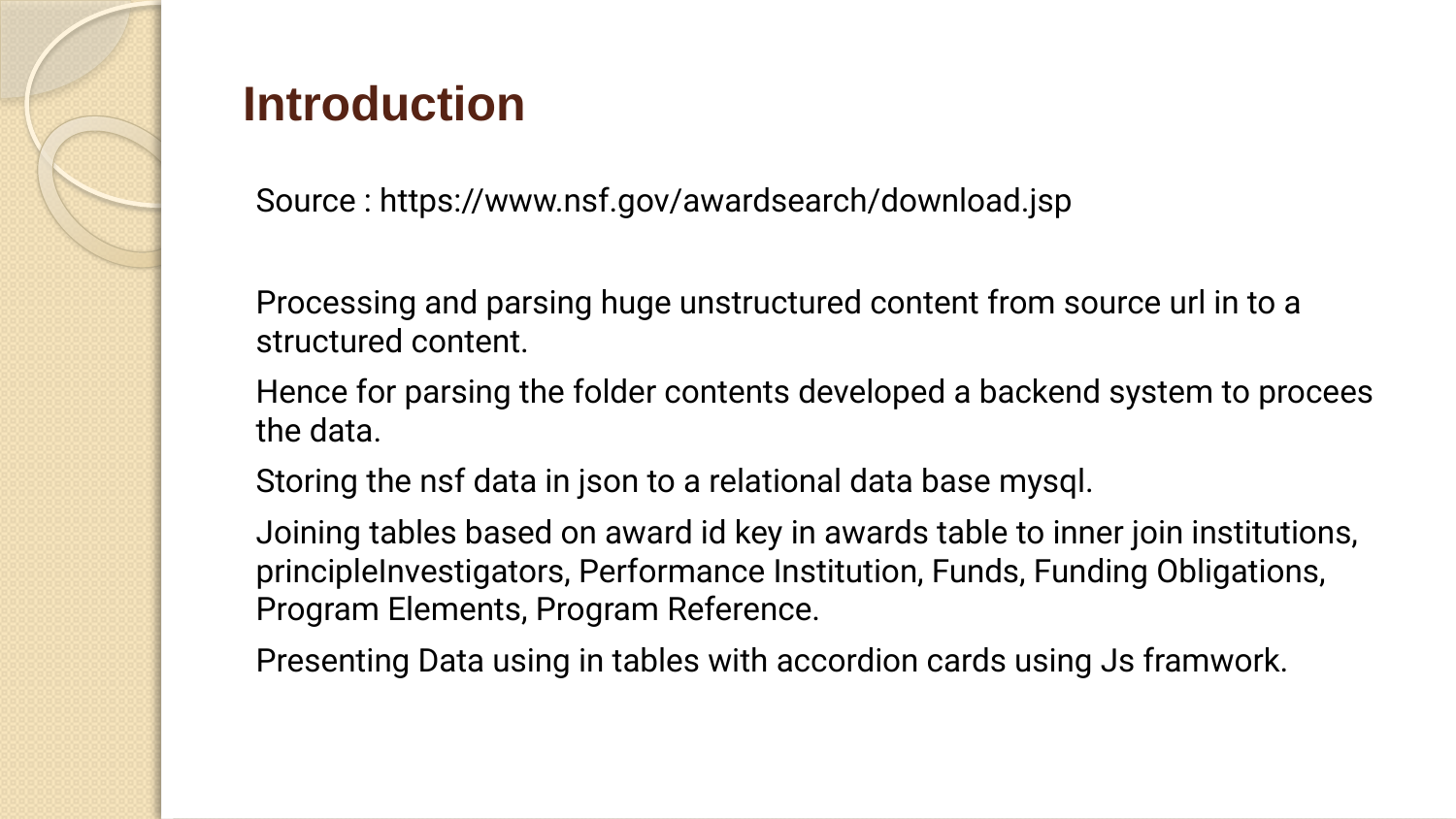

# Introduction
Source : https://www.nsf.gov/awardsearch/download.jsp

Processing and parsing huge unstructured content from source url in to a structured content.
Hence for parsing the folder contents developed a backend system to procees the data.
Storing the nsf data in json to a relational data base mysql.
Joining tables based on award id key in awards table to inner join institutions, principleInvestigators, Performance Institution, Funds, Funding Obligations, Program Elements, Program Reference.
Presenting Data using in tables with accordion cards using Js framwork.